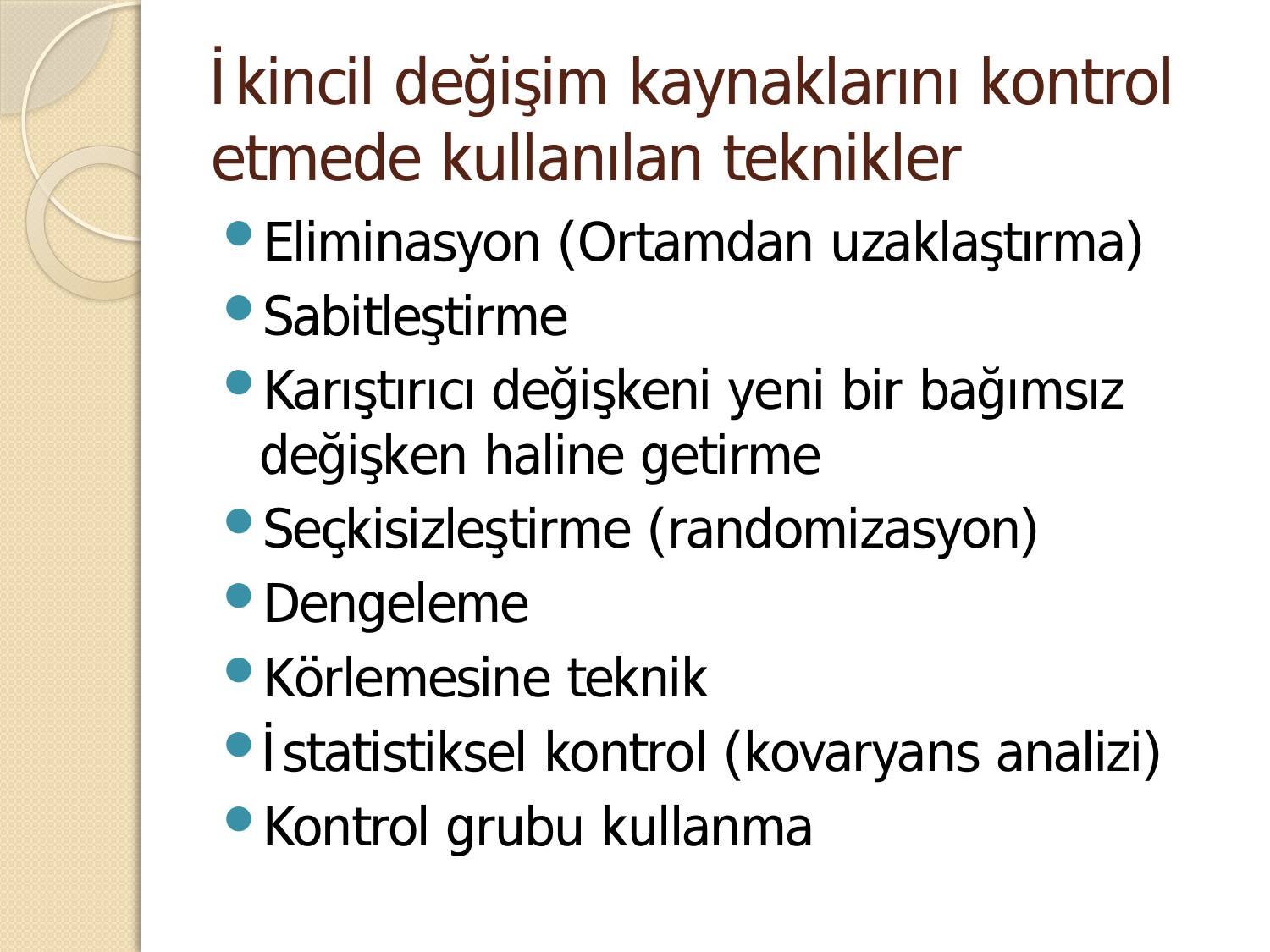

# İkincil değişim kaynaklarını kontrol etmede kullanılan teknikler
Eliminasyon (Ortamdan uzaklaştırma)
Sabitleştirme
Karıştırıcı değişkeni yeni bir bağımsız değişken haline getirme
Seçkisizleştirme (randomizasyon)
Dengeleme
Körlemesine teknik
İstatistiksel kontrol (kovaryans analizi)
Kontrol grubu kullanma